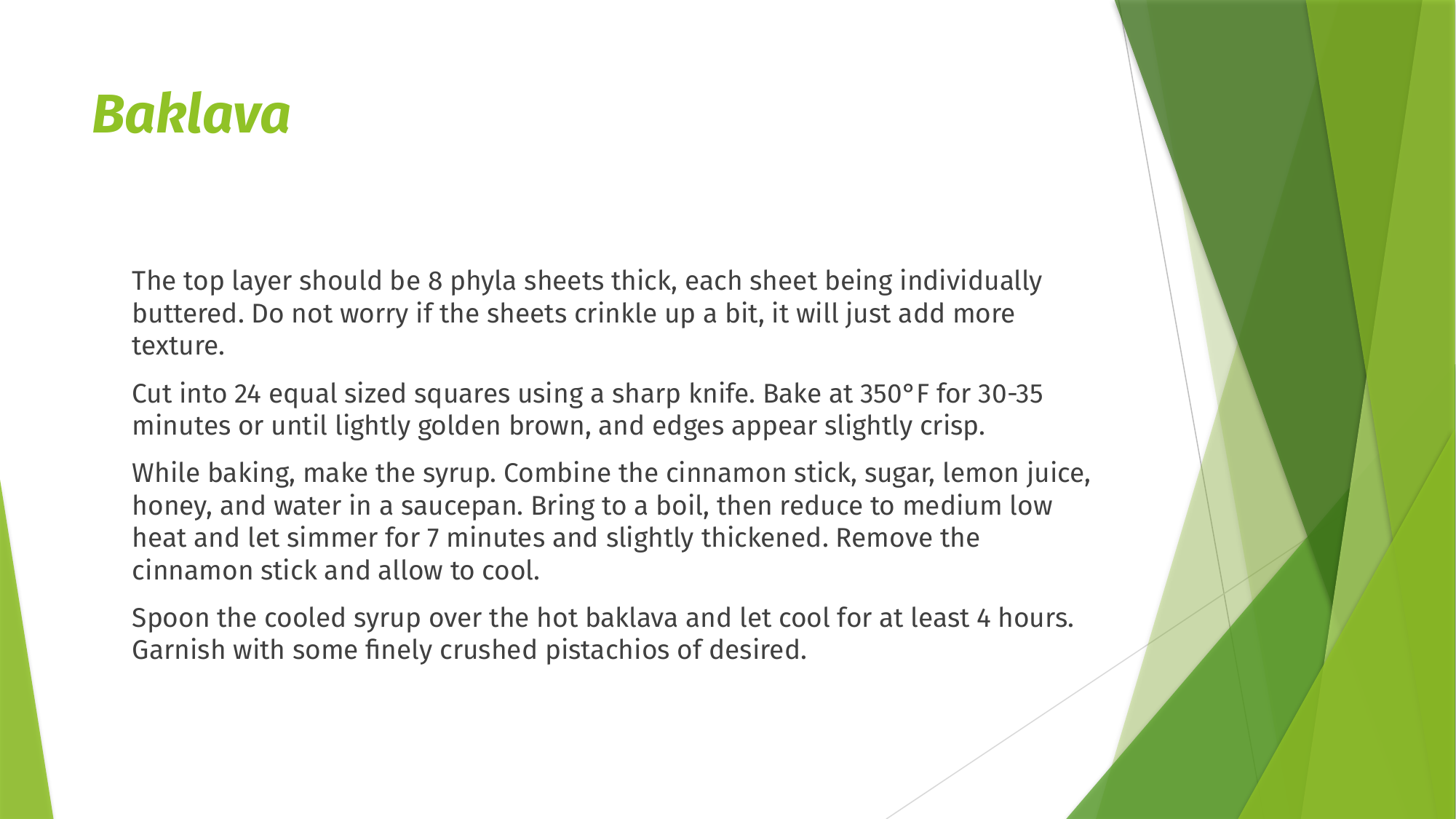

# Baklava
	The top layer should be 8 phyla sheets thick, each sheet being individually buttered. Do not worry if the sheets crinkle up a bit, it will just add more texture.
	Cut into 24 equal sized squares using a sharp knife. Bake at 350°F for 30-35 minutes or until lightly golden brown, and edges appear slightly crisp.
	While baking, make the syrup. Combine the cinnamon stick, sugar, lemon juice, honey, and water in a saucepan. Bring to a boil, then reduce to medium low heat and let simmer for 7 minutes and slightly thickened. Remove the cinnamon stick and allow to cool.
	Spoon the cooled syrup over the hot baklava and let cool for at least 4 hours. Garnish with some finely crushed pistachios of desired.